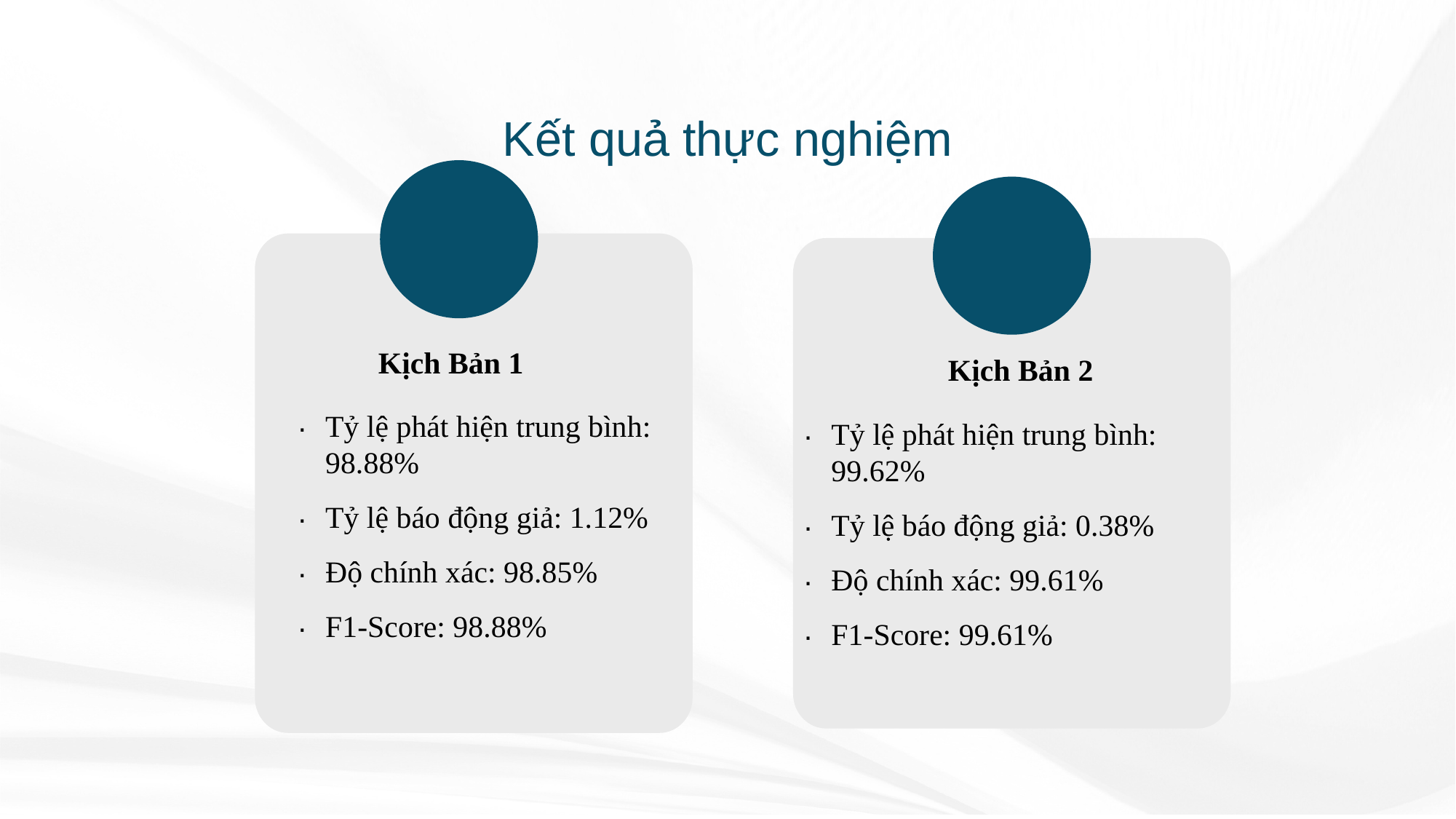

Kết quả thực nghiệm

Kịch Bản 1
Tỷ lệ phát hiện trung bình: 98.88%
Tỷ lệ báo động giả: 1.12%
Độ chính xác: 98.85%
F1-Score: 98.88%
                          Kịch Bản 2
Tỷ lệ phát hiện trung bình: 99.62%
Tỷ lệ báo động giả: 0.38%
Độ chính xác: 99.61%
F1-Score: 99.61%